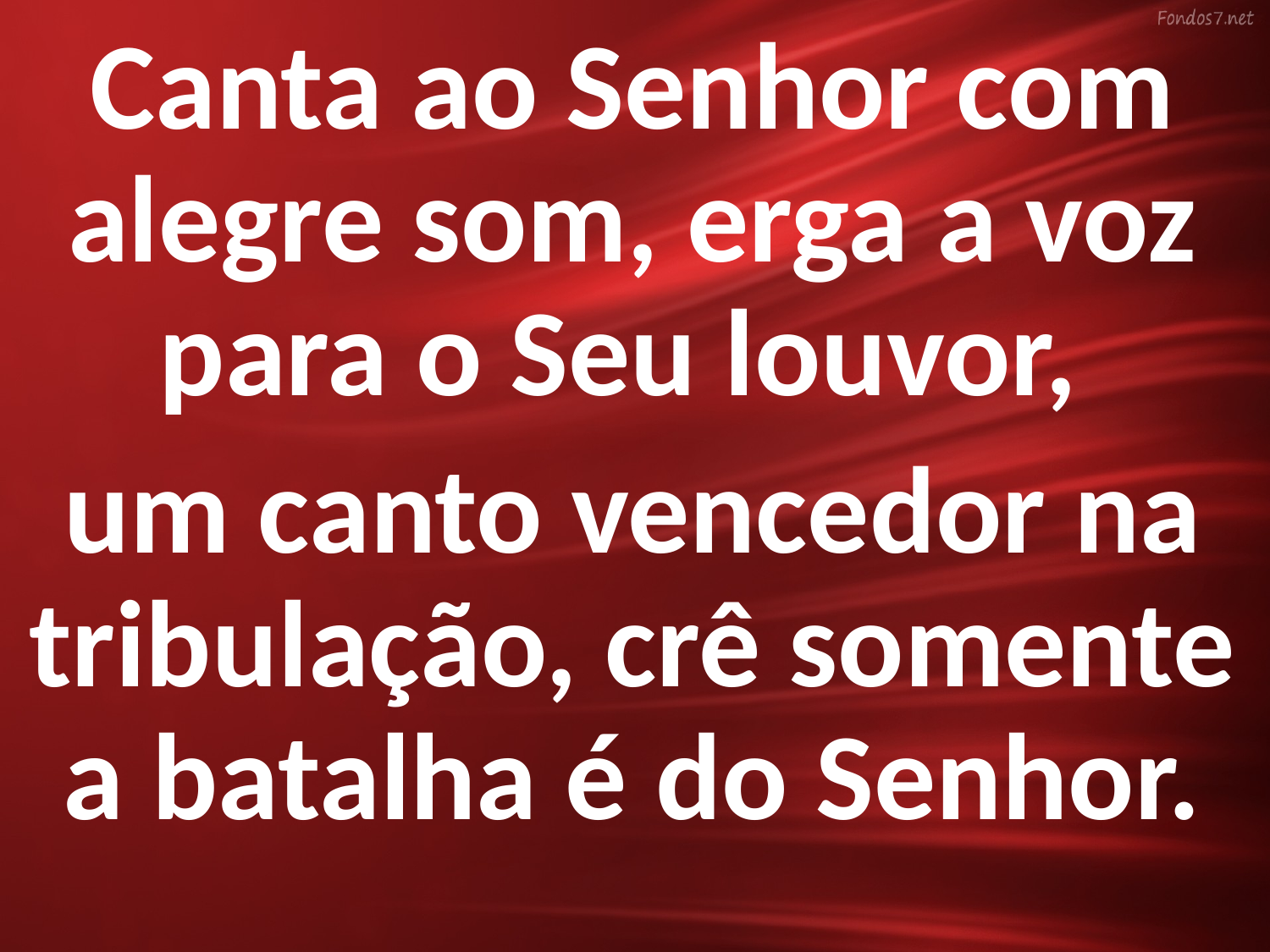

Canta ao Senhor com alegre som, erga a voz para o Seu louvor,
um canto vencedor na tribulação, crê somente a batalha é do Senhor.